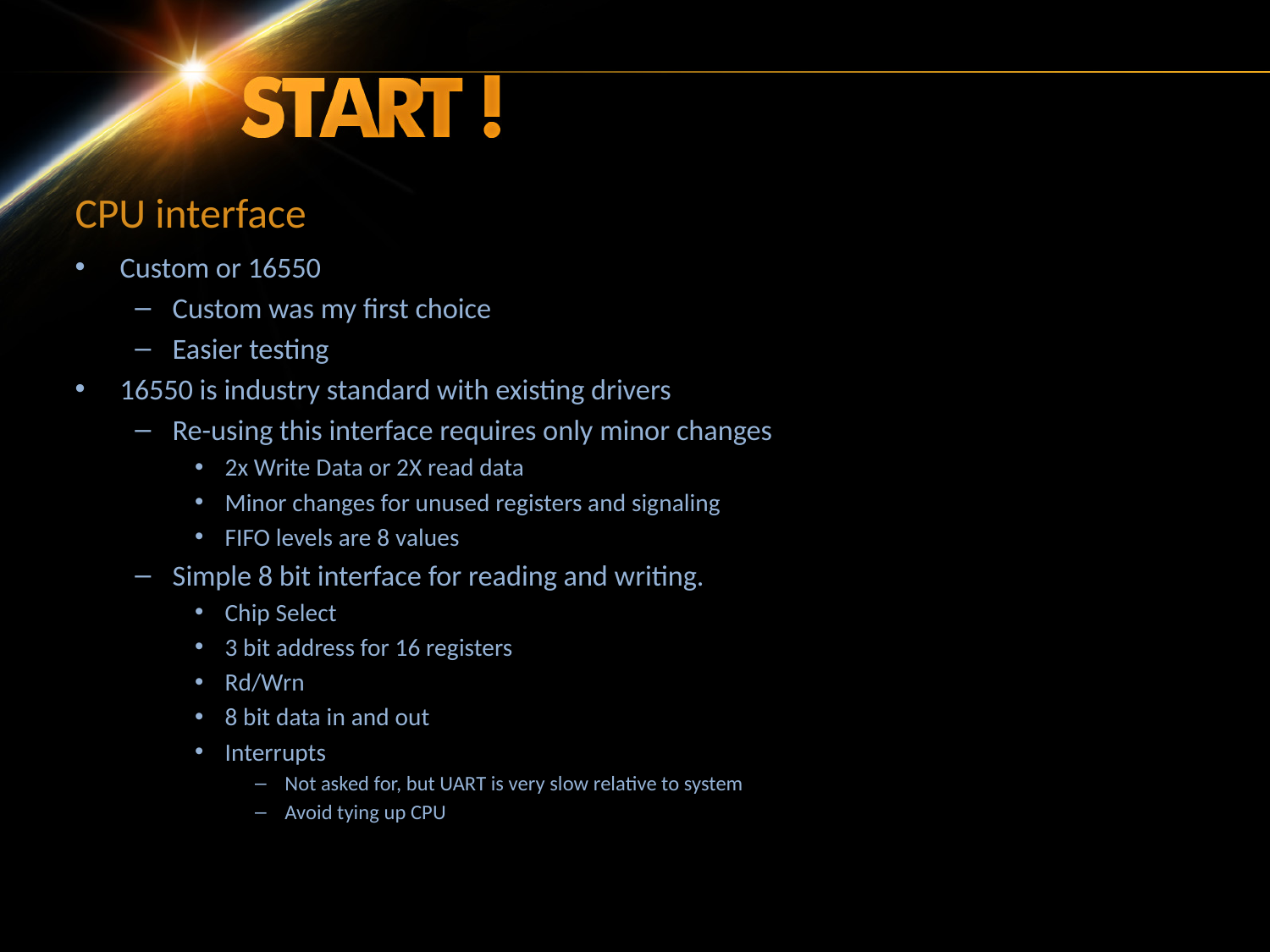

# CPU interface
Custom or 16550
Custom was my first choice
Easier testing
16550 is industry standard with existing drivers
Re-using this interface requires only minor changes
2x Write Data or 2X read data
Minor changes for unused registers and signaling
FIFO levels are 8 values
Simple 8 bit interface for reading and writing.
Chip Select
3 bit address for 16 registers
Rd/Wrn
8 bit data in and out
Interrupts
Not asked for, but UART is very slow relative to system
Avoid tying up CPU